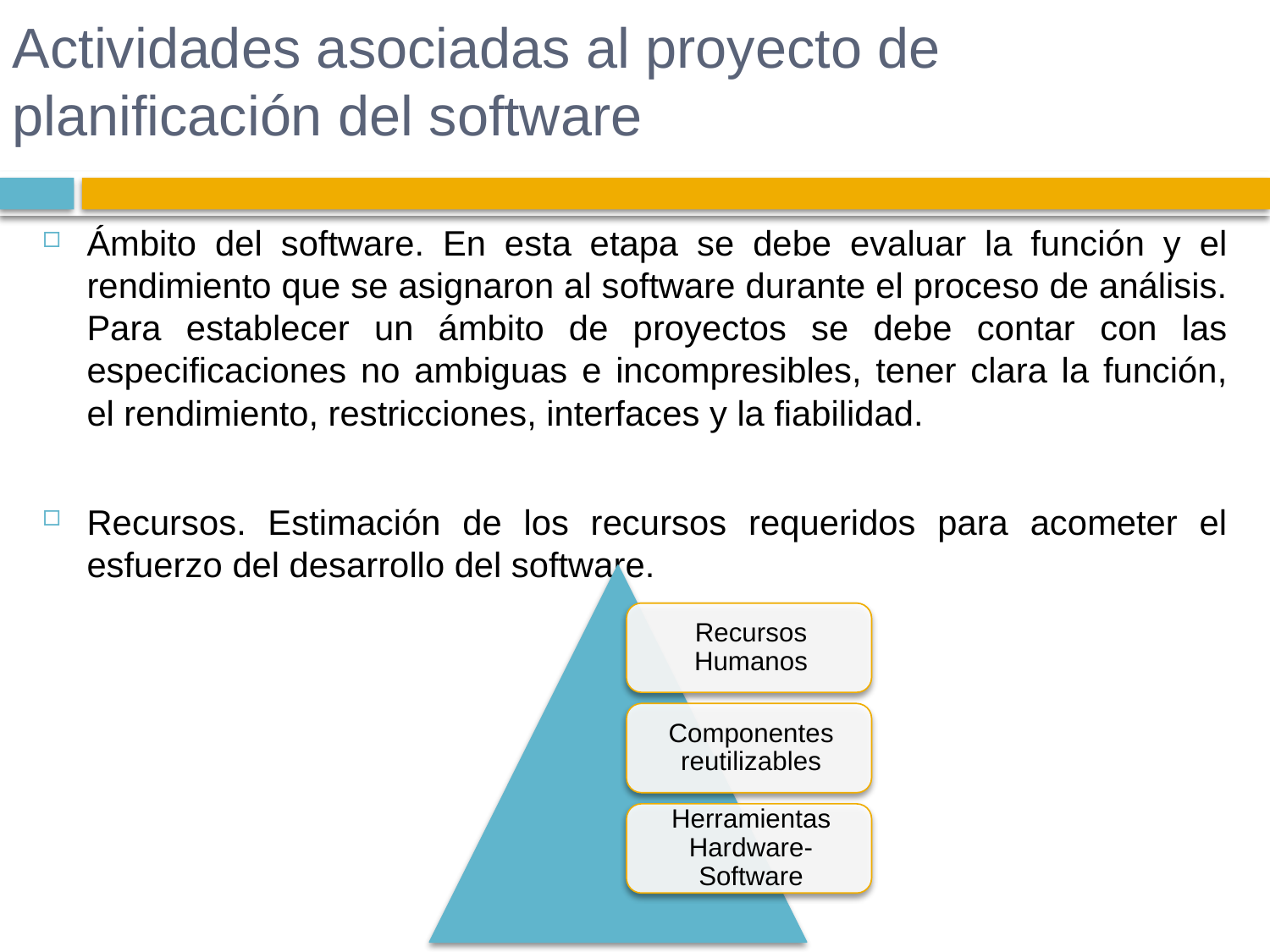

# Actividades asociadas al proyecto de planificación del software
Ámbito del software. En esta etapa se debe evaluar la función y el rendimiento que se asignaron al software durante el proceso de análisis. Para establecer un ámbito de proyectos se debe contar con las especificaciones no ambiguas e incompresibles, tener clara la función, el rendimiento, restricciones, interfaces y la fiabilidad.

Recursos. Estimación de los recursos requeridos para acometer el esfuerzo del desarrollo del software.
Recursos Humanos
Componentes reutilizables
Herramientas Hardware-Software